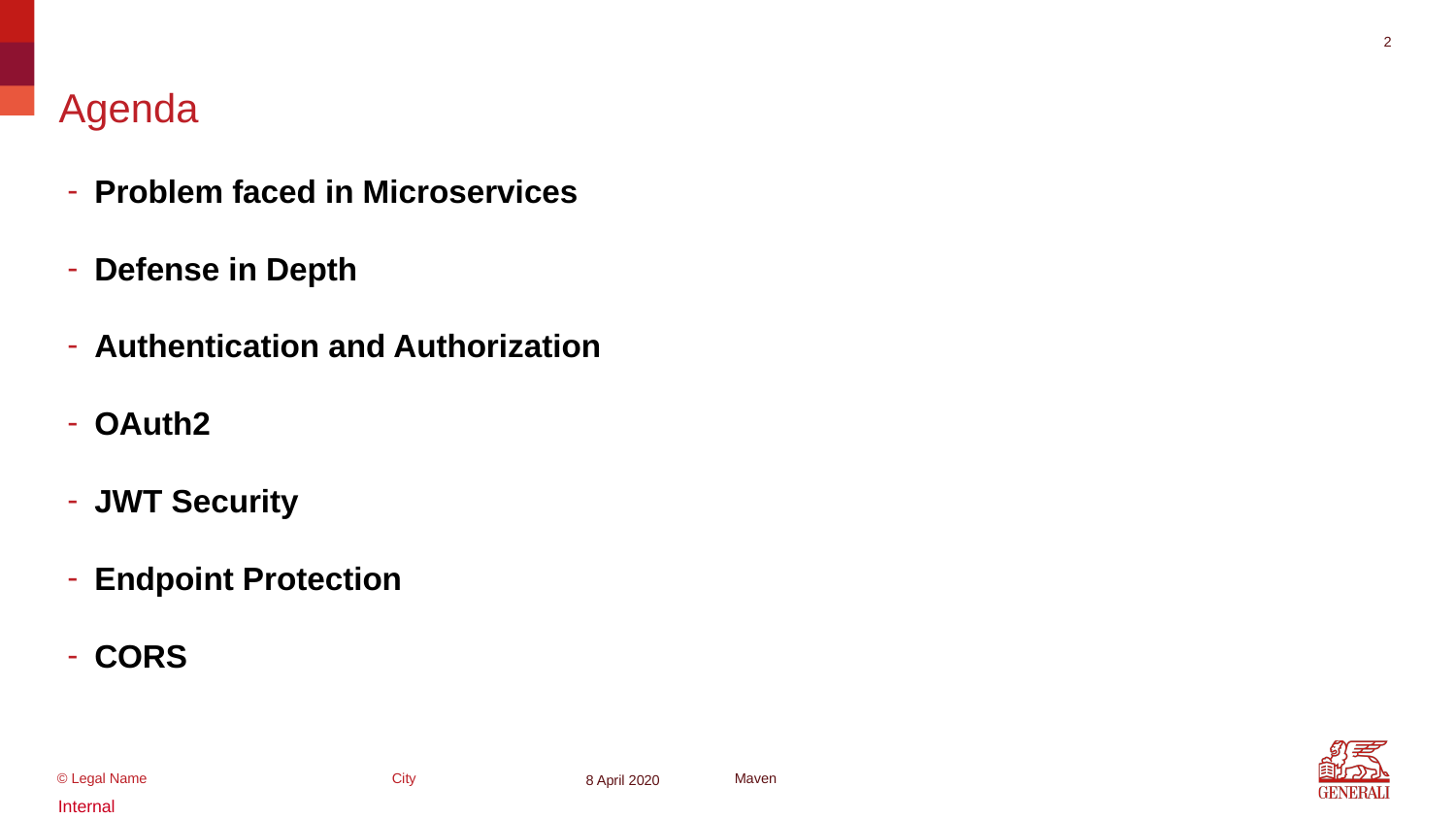

2
Problem faced in Microservices
Defense in Depth
Authentication and Authorization
OAuth2
JWT Security
Endpoint Protection
CORS

8 April 2020
Maven